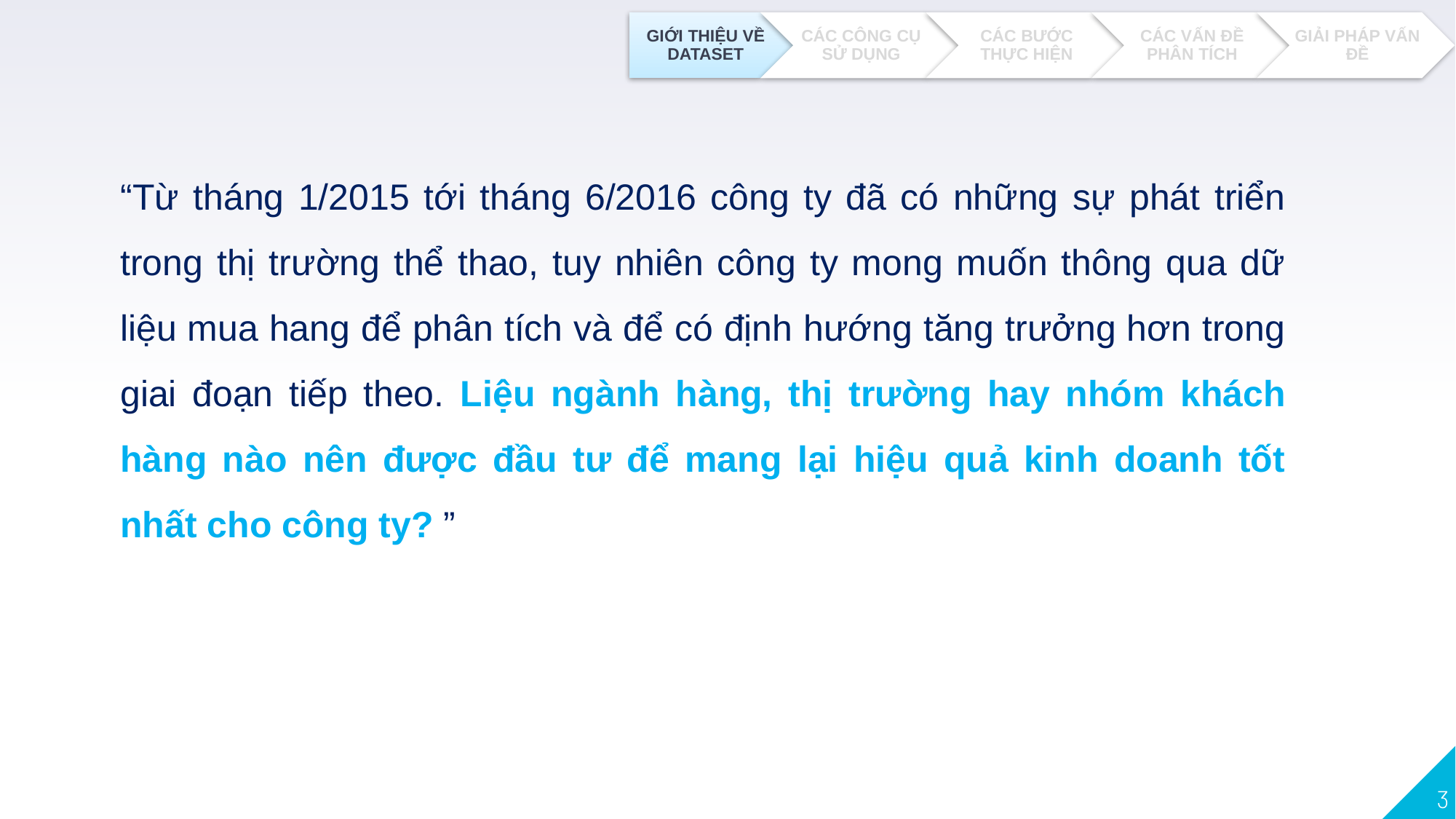

GIỚI THIỆU VỀ DATASET
CÁC CÔNG CỤ SỬ DỤNG
CÁC BƯỚC THỰC HIỆN
CÁC VẤN ĐỀ PHÂN TÍCH
GIẢI PHÁP VẤN ĐỀ
“Từ tháng 1/2015 tới tháng 6/2016 công ty đã có những sự phát triển trong thị trường thể thao, tuy nhiên công ty mong muốn thông qua dữ liệu mua hang để phân tích và để có định hướng tăng trưởng hơn trong giai đoạn tiếp theo. Liệu ngành hàng, thị trường hay nhóm khách hàng nào nên được đầu tư để mang lại hiệu quả kinh doanh tốt nhất cho công ty? ”
3